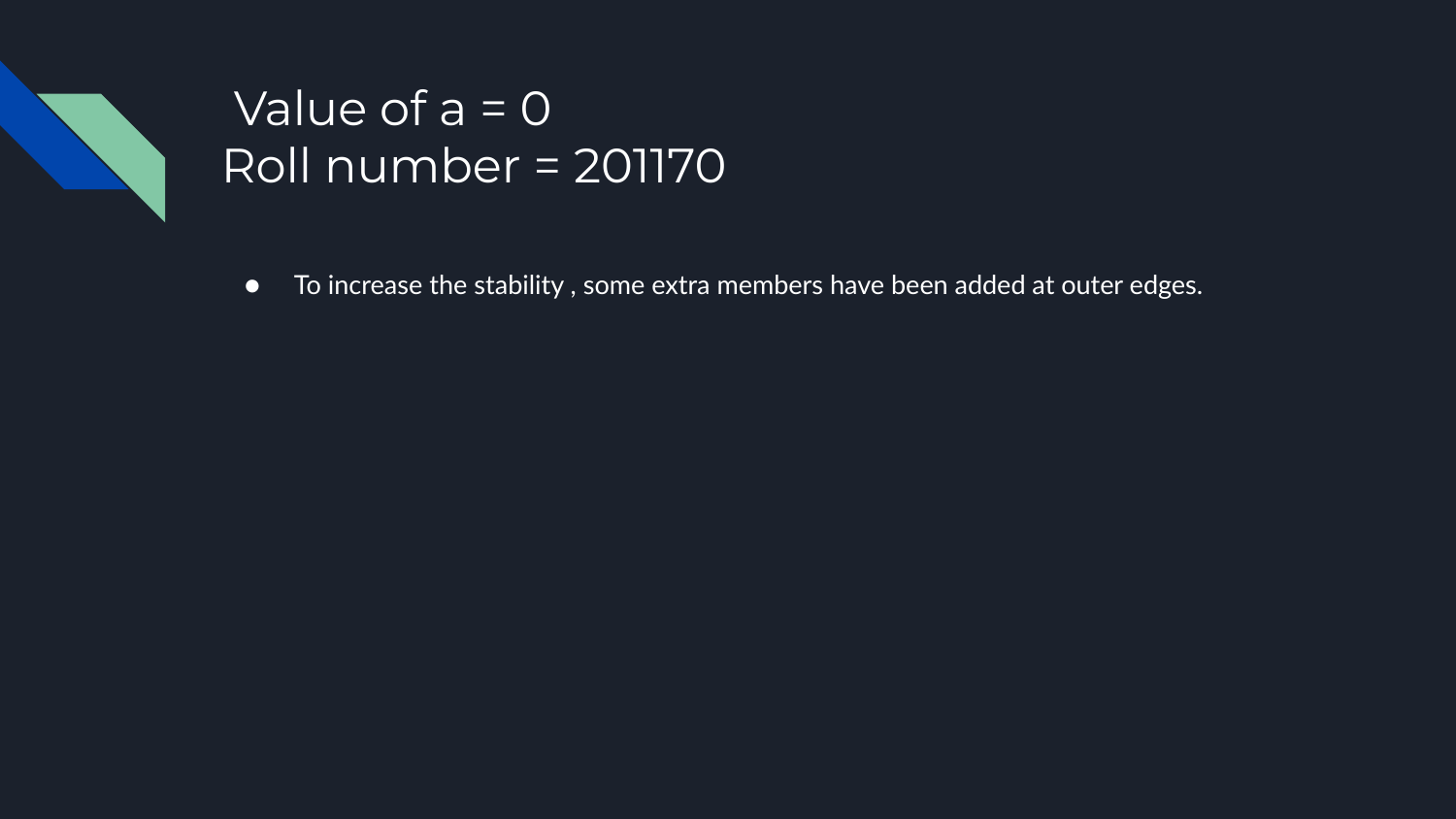

# Value of a = 0 Roll number = 201170
To increase the stability , some extra members have been added at outer edges.